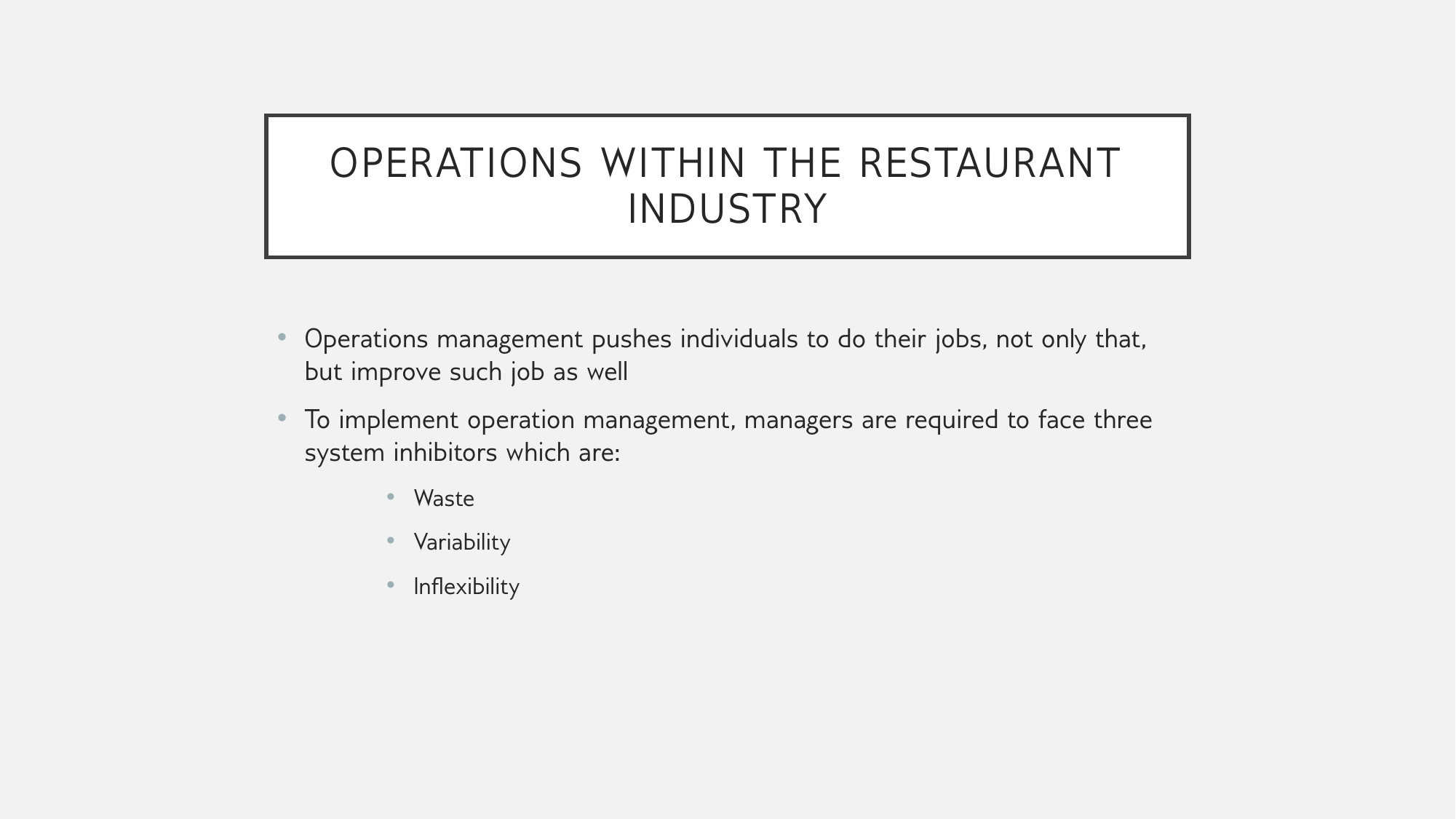

# Operations within the restaurant industry
Operations management pushes individuals to do their jobs, not only that, but improve such job as well
To implement operation management, managers are required to face three system inhibitors which are:
Waste
Variability
Inflexibility